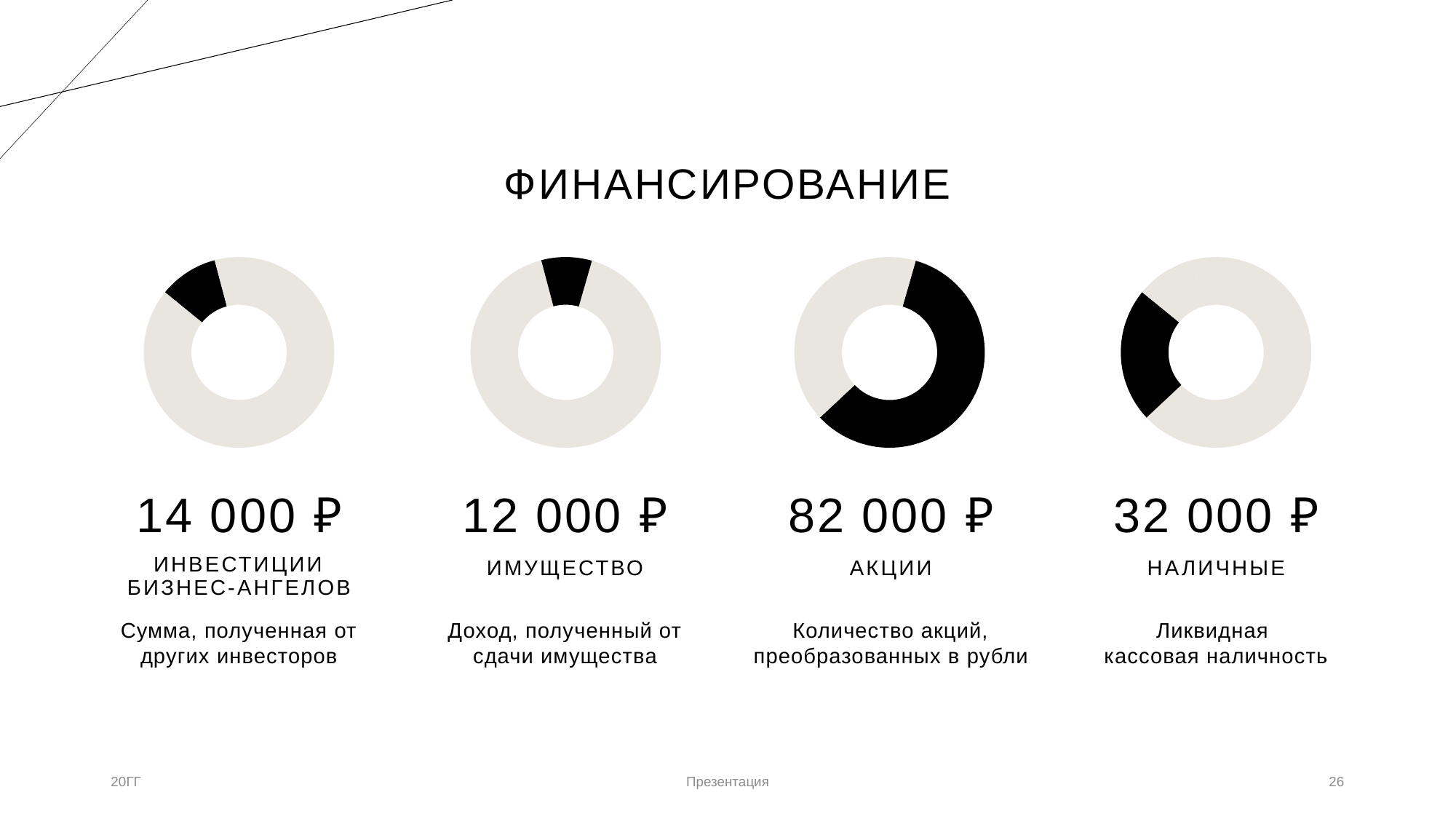

# ФИНАНСИРОВАНИЕ

### Chart

| Category | Продажи |
|---|---|
| Часть 1 | 82000.0 |
| Часть 2 | 32000.0 |
| Часть 3 | 14000.0 |
| Часть 4 | 12000.0 |

### Chart

| Category | Продажи |
|---|---|
| Часть 1 | 82000.0 |
| Часть 2 | 32000.0 |
| Часть 3 | 14000.0 |
| Часть 4 | 12000.0 |

### Chart

| Category | Продажи |
|---|---|
| Часть 1 | 82000.0 |
| Часть 2 | 32000.0 |
| Часть 3 | 14000.0 |
| Часть 4 | 12000.0 |

### Chart

| Category | Продажи |
|---|---|
| Часть 1 | 82000.0 |
| Часть 2 | 32000.0 |
| Часть 3 | 14000.0 |
| Часть 4 | 12000.0 |
32 000 ₽
14 000 ₽
12 000 ₽
82 000 ₽
НАЛИЧНЫЕ
ИМУЩЕСТВО
АКЦИИ
ИНВЕСТИЦИИ БИЗНЕС-АНГЕЛОВ
Ликвидная
кассовая наличность

Сумма, полученная от других инвесторов
Доход, полученный от сдачи имущества
Количество акций, преобразованных в рубли

20ГГ
Презентация
26